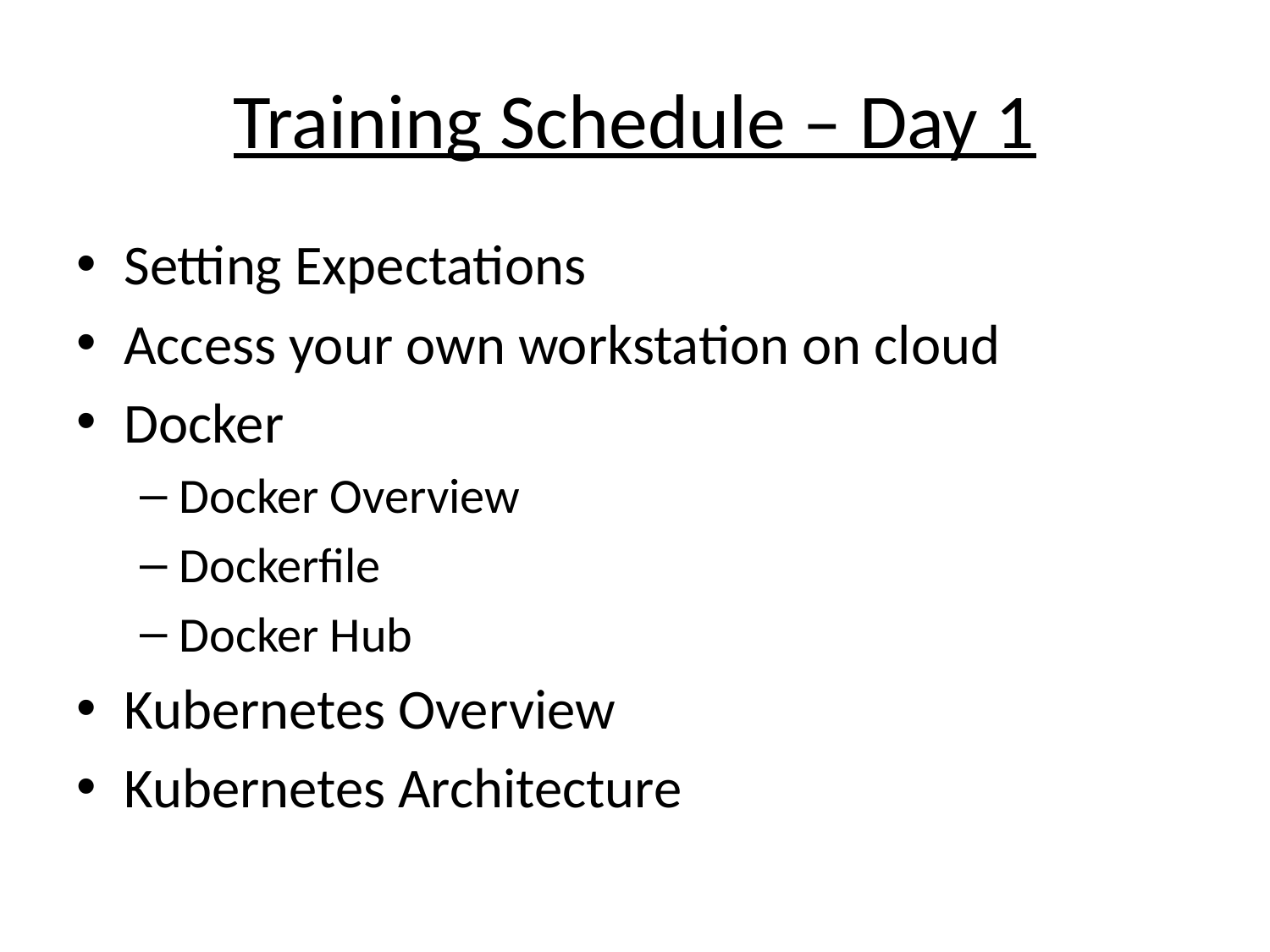

# Training Schedule – Day 1
Setting Expectations
Access your own workstation on cloud
Docker
Docker Overview
Dockerfile
Docker Hub
Kubernetes Overview
Kubernetes Architecture